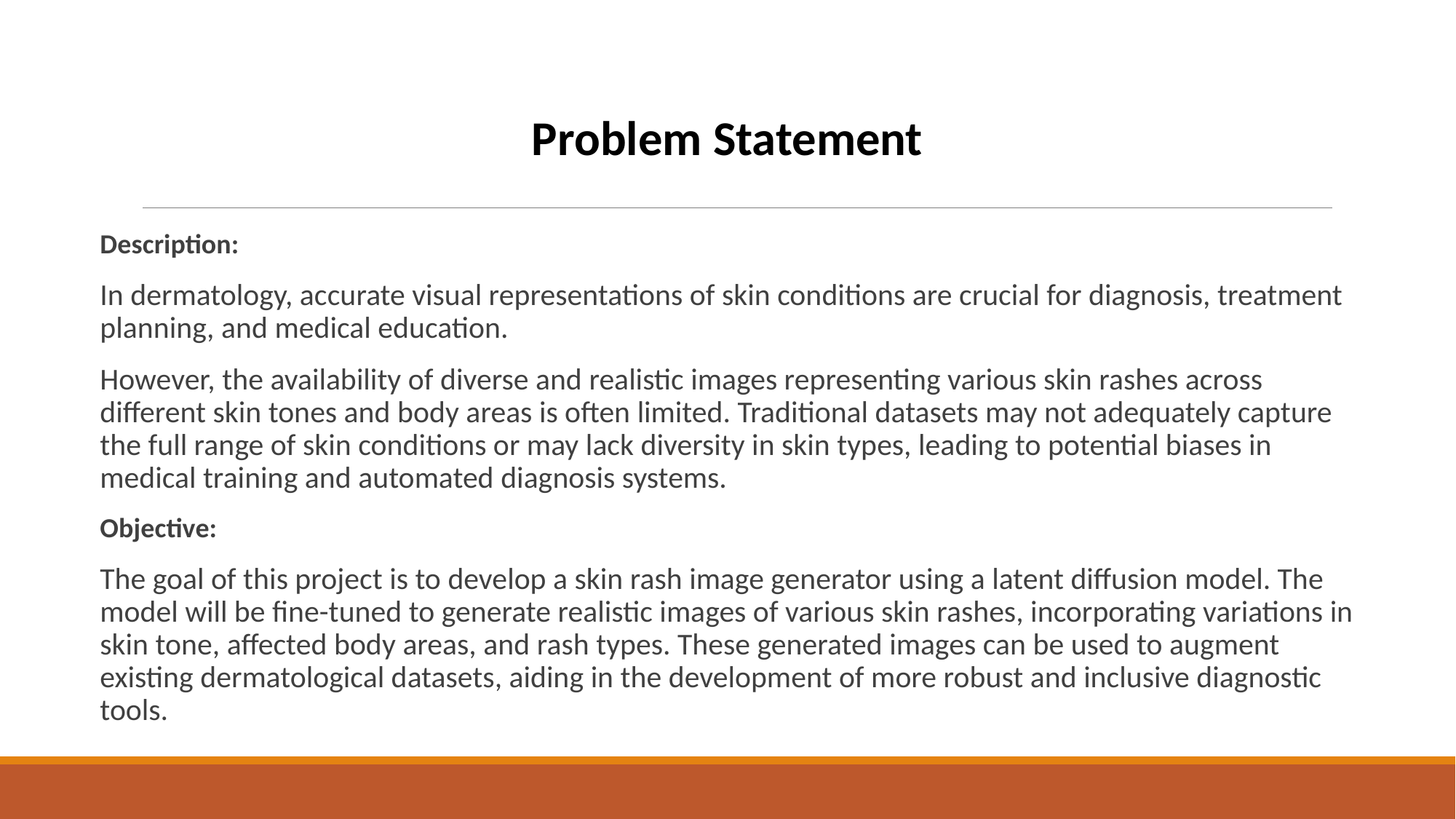

Problem Statement
Description:
In dermatology, accurate visual representations of skin conditions are crucial for diagnosis, treatment planning, and medical education.
However, the availability of diverse and realistic images representing various skin rashes across different skin tones and body areas is often limited. Traditional datasets may not adequately capture the full range of skin conditions or may lack diversity in skin types, leading to potential biases in medical training and automated diagnosis systems.
Objective:
The goal of this project is to develop a skin rash image generator using a latent diffusion model. The model will be fine-tuned to generate realistic images of various skin rashes, incorporating variations in skin tone, affected body areas, and rash types. These generated images can be used to augment existing dermatological datasets, aiding in the development of more robust and inclusive diagnostic tools.